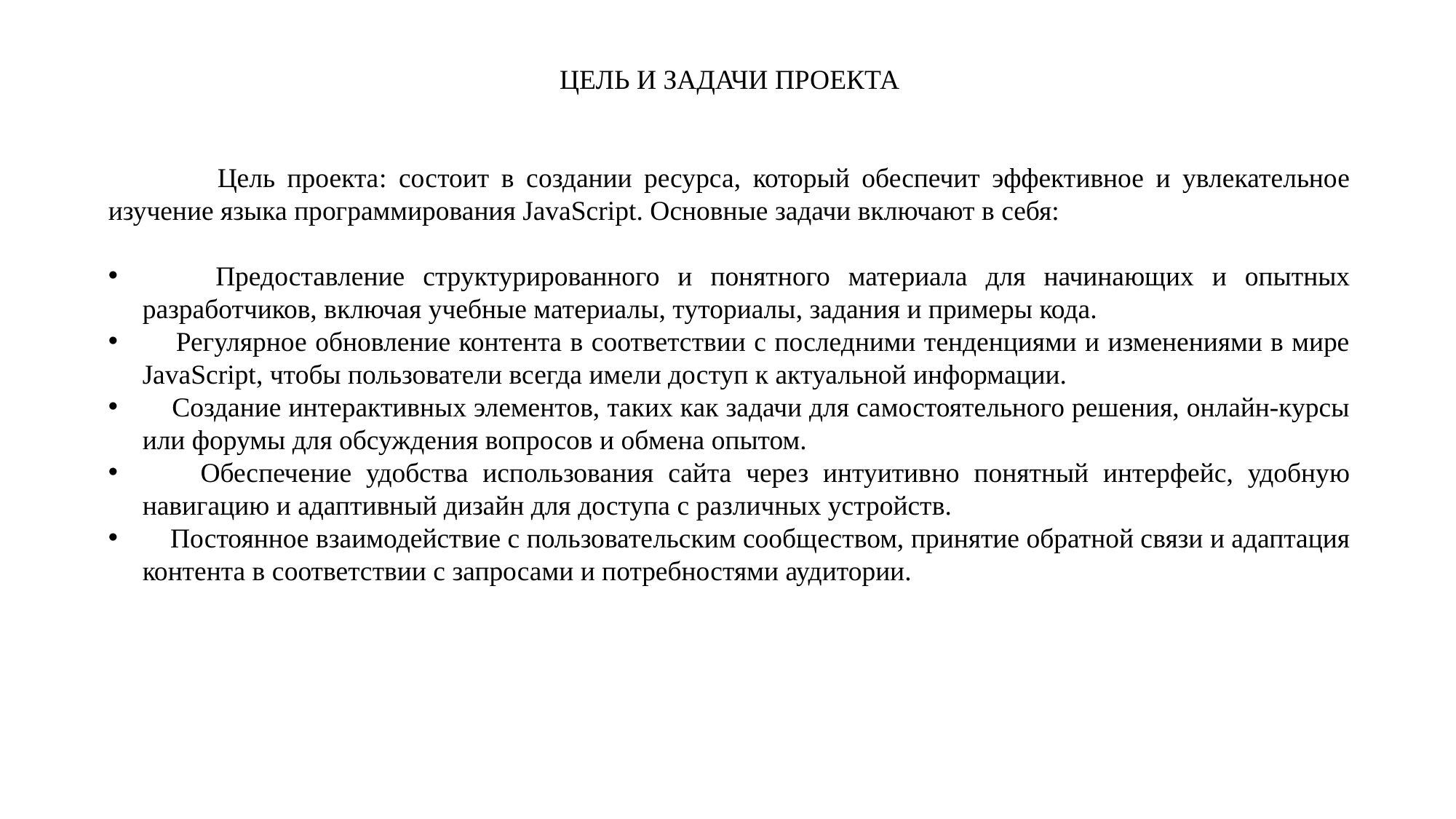

ЦЕЛЬ И ЗАДАЧИ ПРОЕКТА

         Цель проекта: состоит в создании ресурса, который обеспечит эффективное и увлекательное изучение языка программирования JavaScript. Основные задачи включают в себя:

    Предоставление структурированного и понятного материала для начинающих и опытных разработчиков, включая учебные материалы, туториалы, задания и примеры кода.
    Регулярное обновление контента в соответствии с последними тенденциями и изменениями в мире JavaScript, чтобы пользователи всегда имели доступ к актуальной информации.
    Создание интерактивных элементов, таких как задачи для самостоятельного решения, онлайн-курсы или форумы для обсуждения вопросов и обмена опытом.
    Обеспечение удобства использования сайта через интуитивно понятный интерфейс, удобную навигацию и адаптивный дизайн для доступа с различных устройств.
    Постоянное взаимодействие с пользовательским сообществом, принятие обратной связи и адаптация контента в соответствии с запросами и потребностями аудитории.